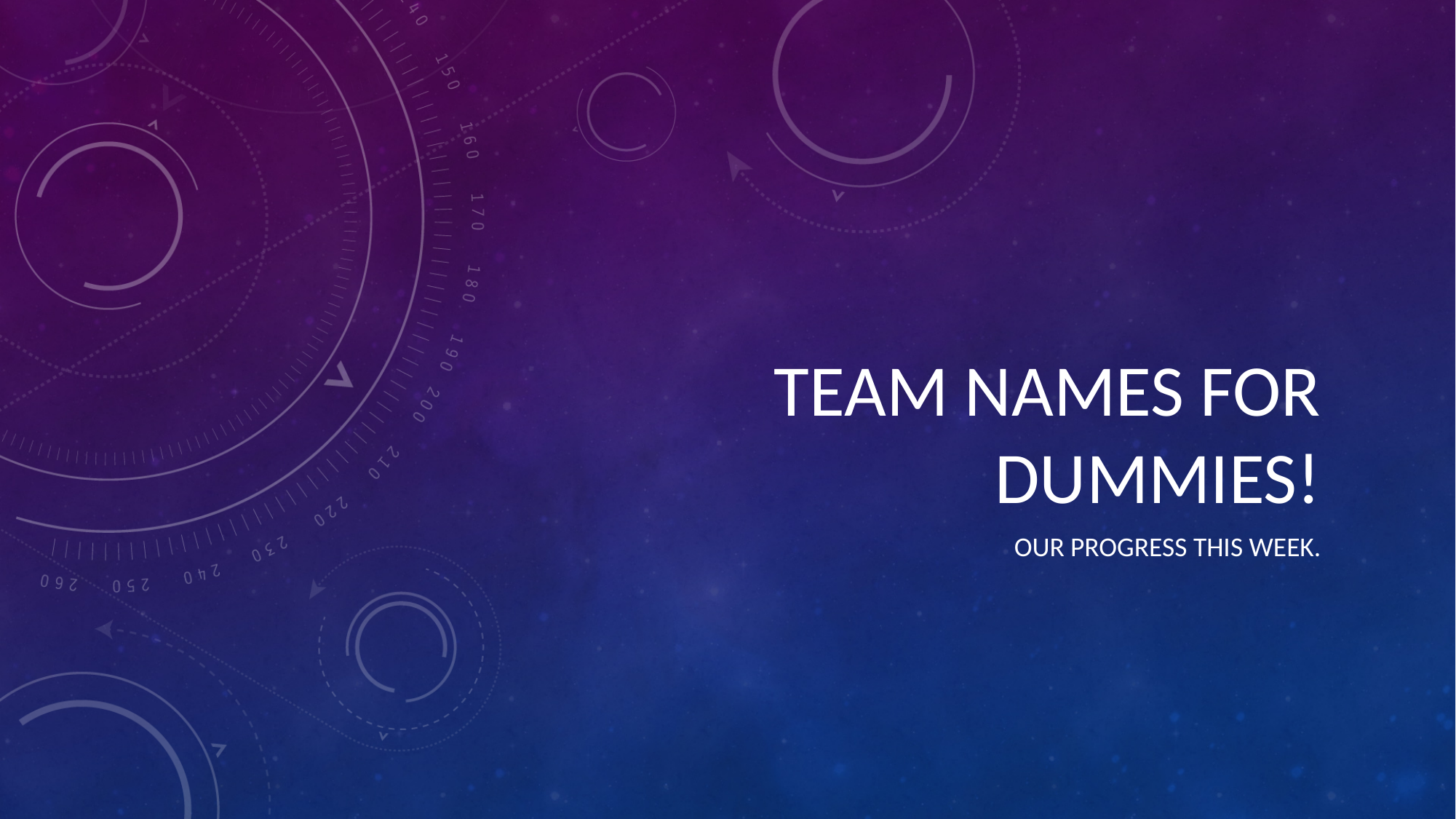

# Team Names for Dummies!
Our progress this week.